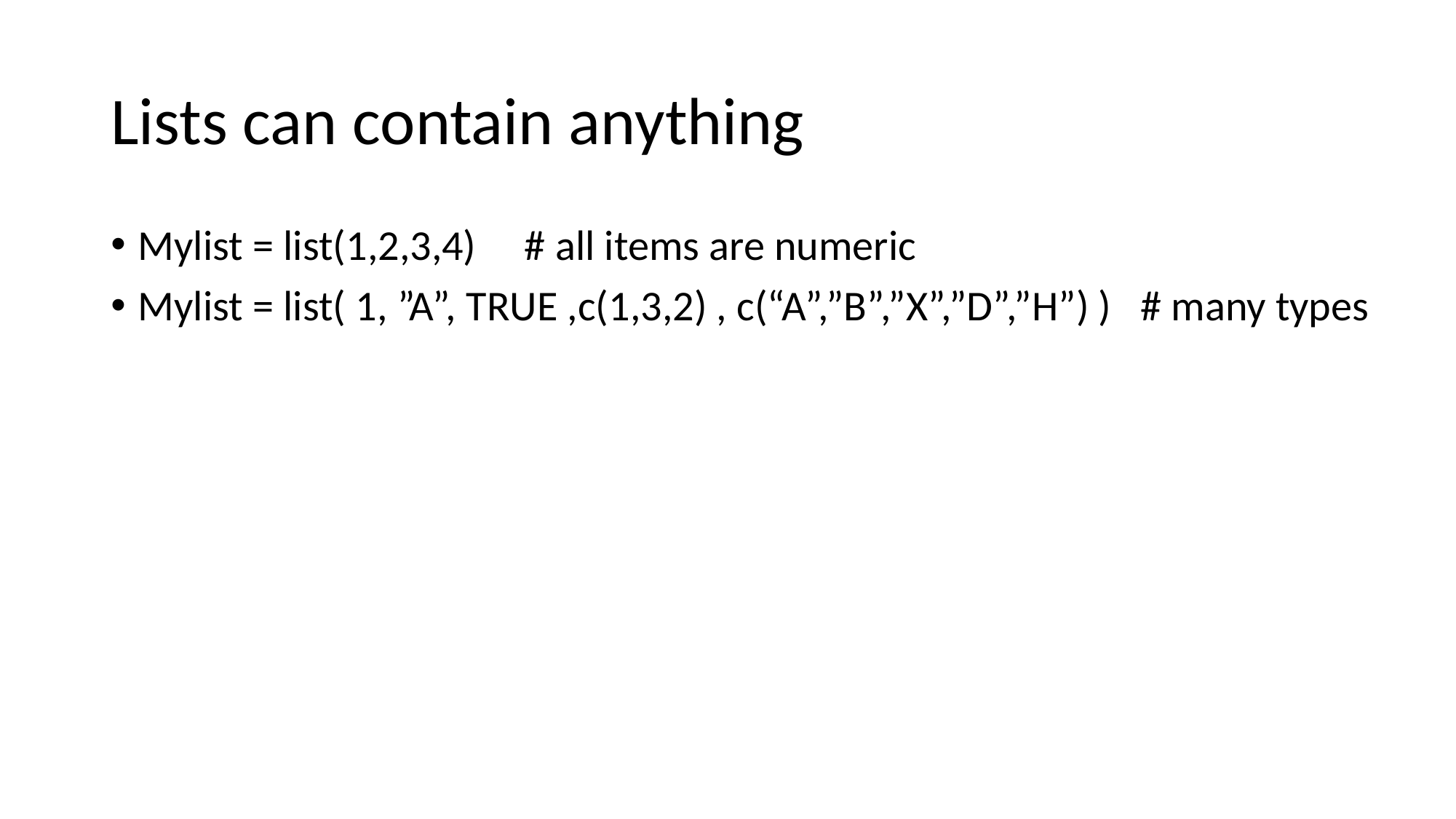

# Lists can contain anything
Mylist = list(1,2,3,4)     # all items are numeric
Mylist = list( 1, ”A”, TRUE ,c(1,3,2) , c(“A”,”B”,”X”,”D”,”H”) )   # many types